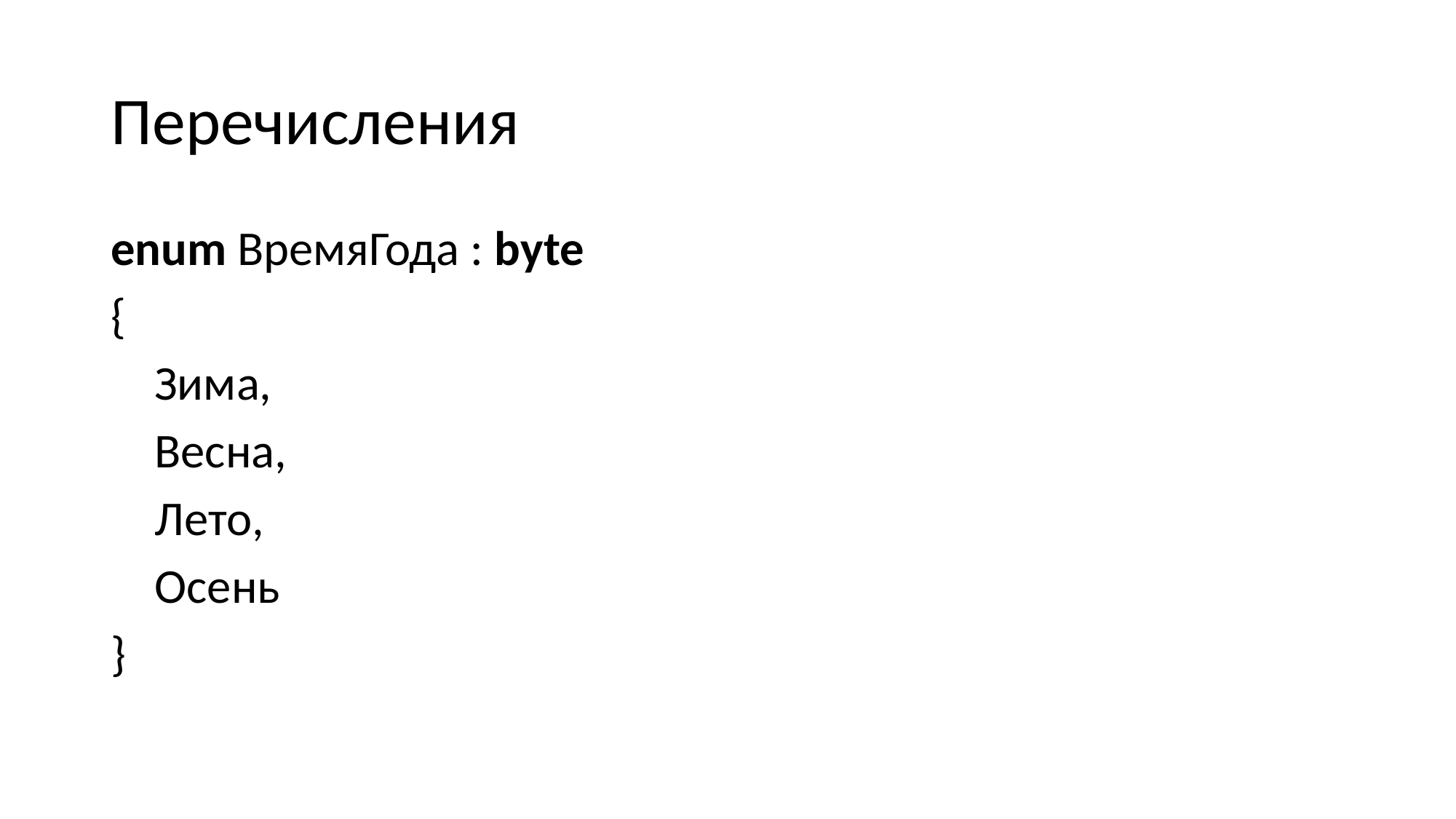

# Перечисления
enum ВремяГода : byte
{
    Зима,
    Весна,
    Лето,
    Осень
}